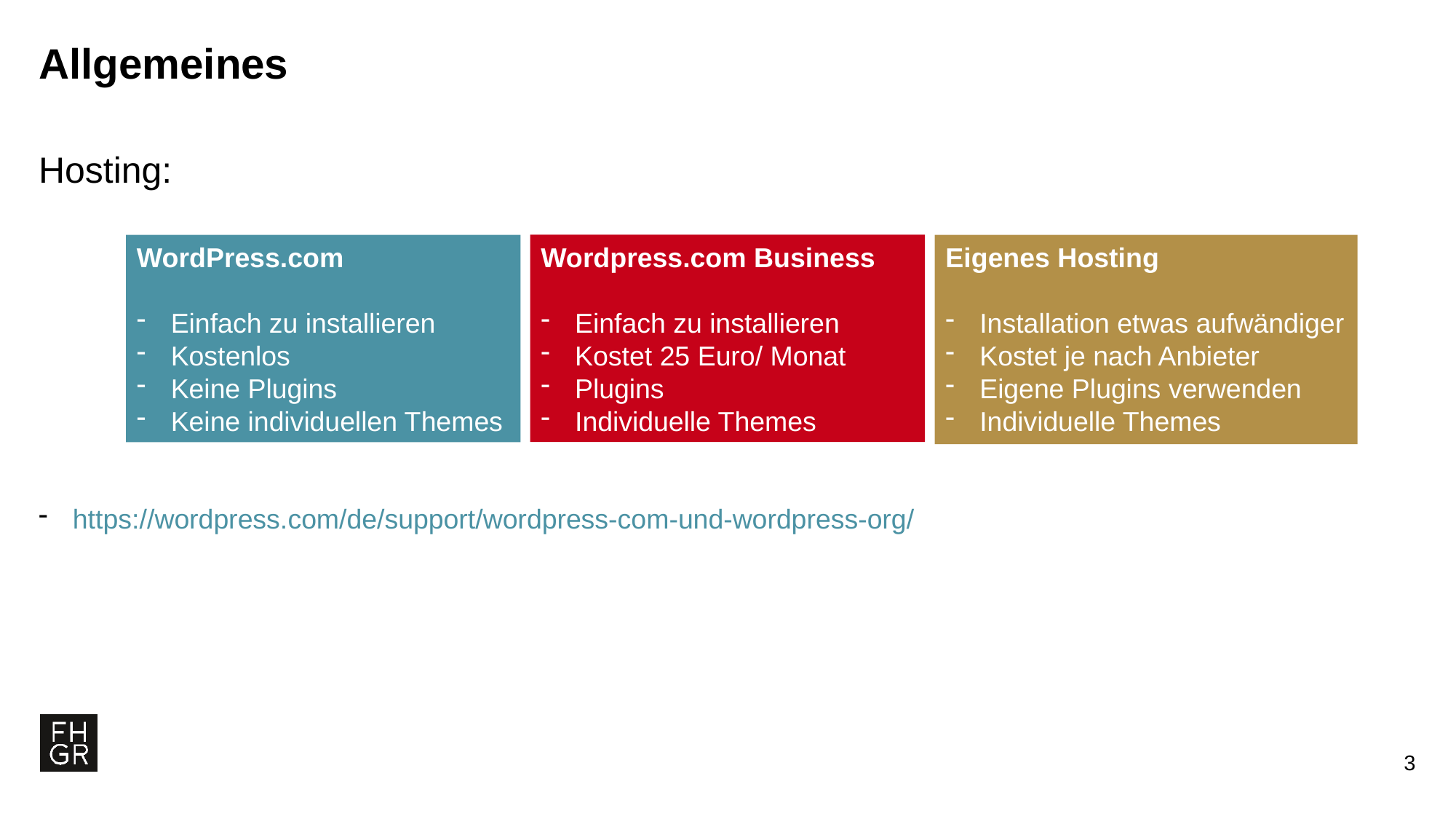

# Allgemeines
Hosting:

https://wordpress.com/de/support/wordpress-com-und-wordpress-org/

Wordpress.com Business

Einfach zu installieren
Kostet 25 Euro/ Monat
Plugins
Individuelle Themes
Eigenes Hosting

Installation etwas aufwändiger
Kostet je nach Anbieter
Eigene Plugins verwenden
Individuelle Themes
WordPress.com

Einfach zu installieren
Kostenlos
Keine Plugins
Keine individuellen Themes
3